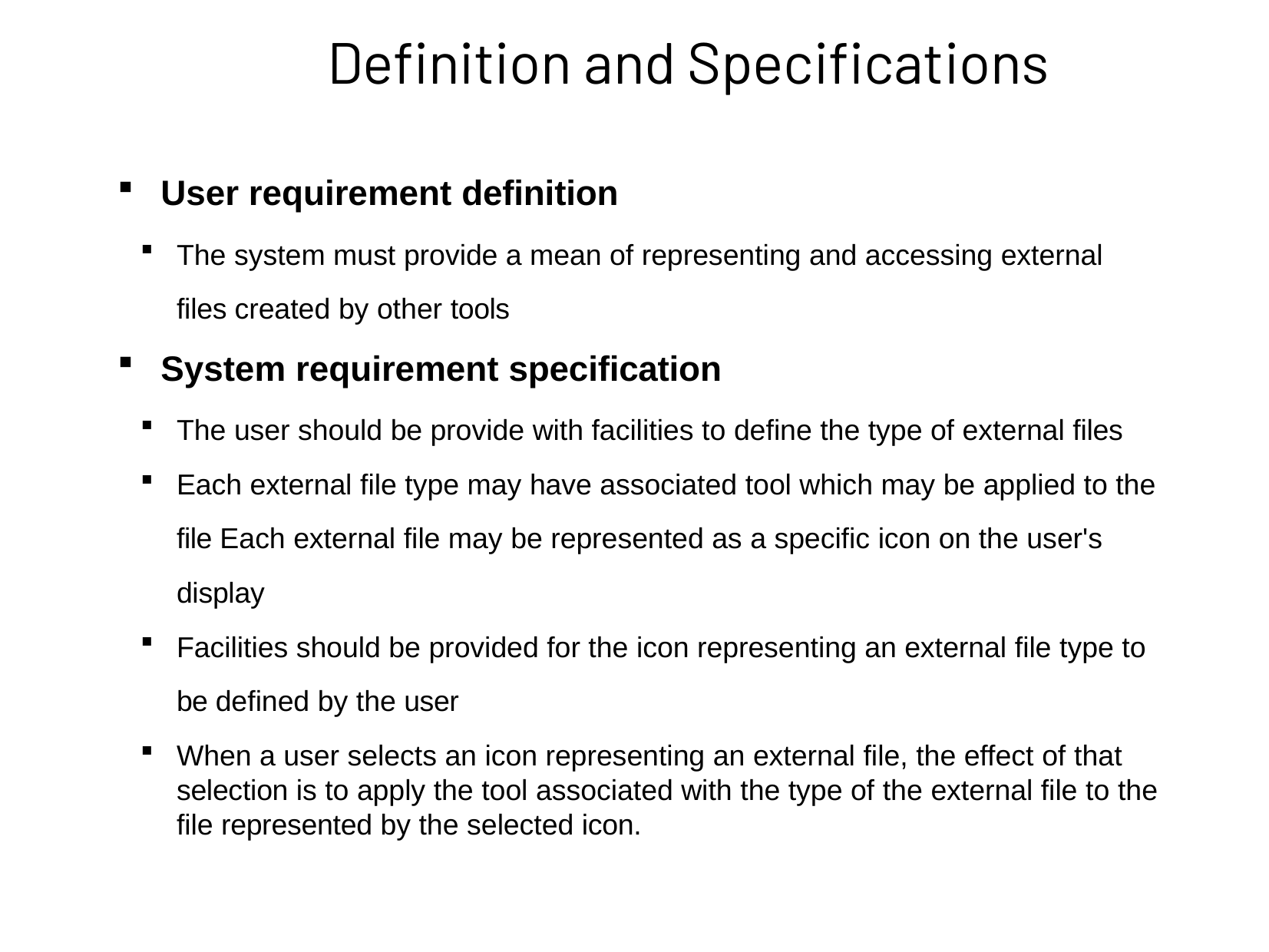

# Definition and Specifications
User requirement definition
The system must provide a mean of representing and accessing external files created by other tools
System requirement specification
The user should be provide with facilities to define the type of external files
Each external file type may have associated tool which may be applied to the file Each external file may be represented as a specific icon on the user's display
Facilities should be provided for the icon representing an external file type to be defined by the user
When a user selects an icon representing an external file, the effect of that selection is to apply the tool associated with the type of the external file to the file represented by the selected icon.